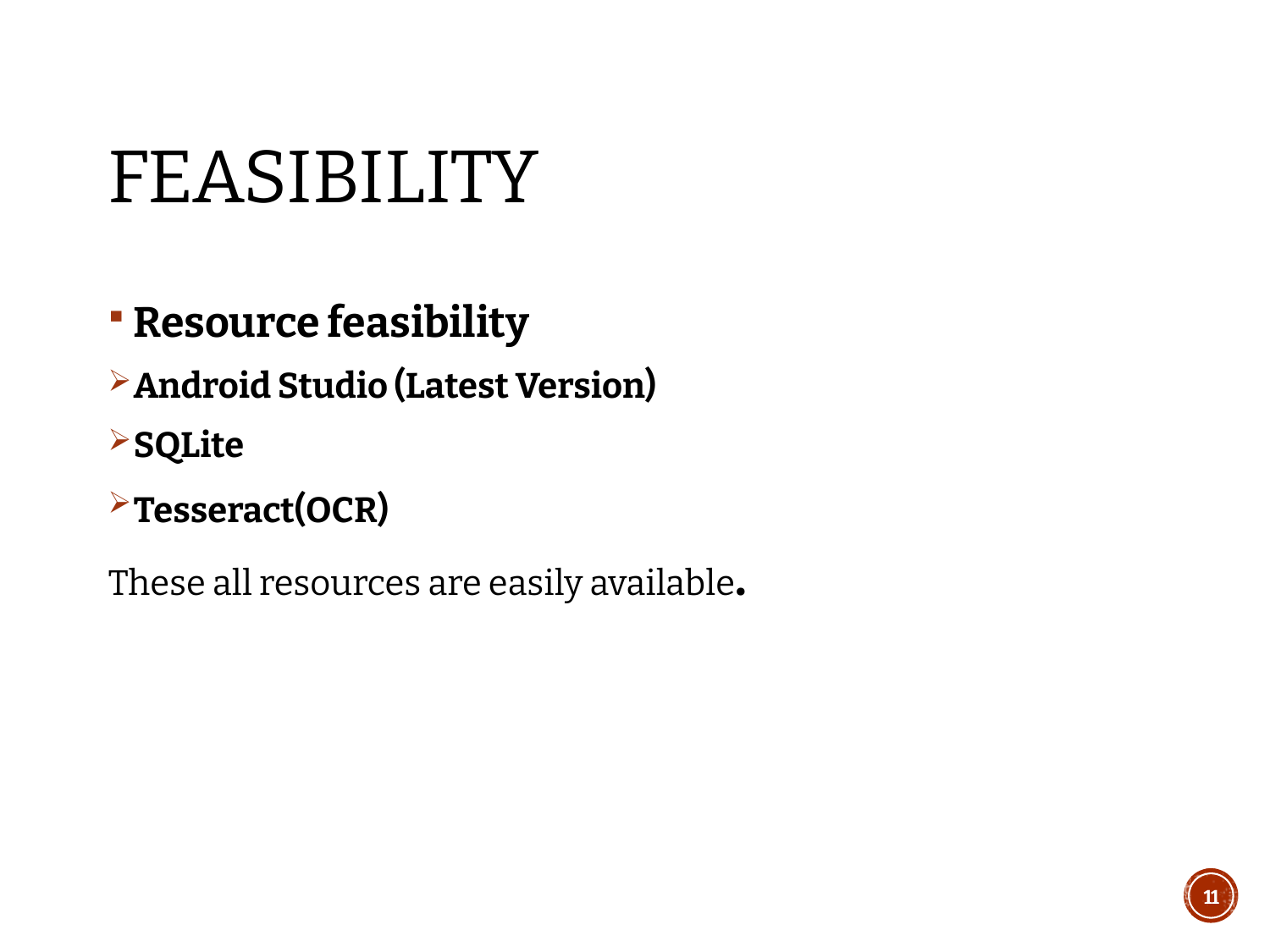

# Feasibility
Resource feasibility
Android Studio (Latest Version)
SQLite
Tesseract(OCR)
These all resources are easily available.

11